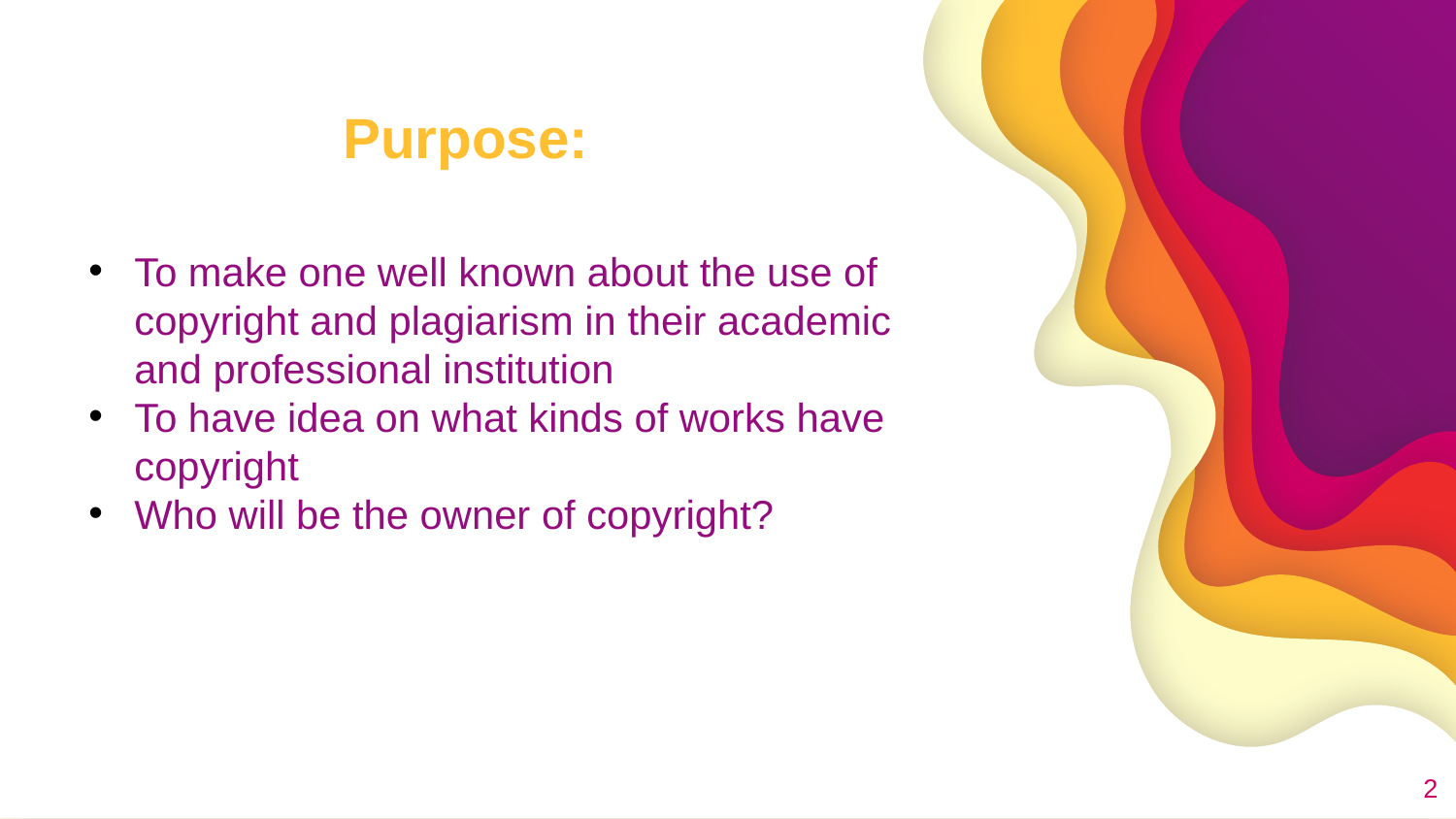

# Purpose:
To make one well known about the use of copyright and plagiarism in their academic and professional institution
To have idea on what kinds of works have copyright
Who will be the owner of copyright?

2